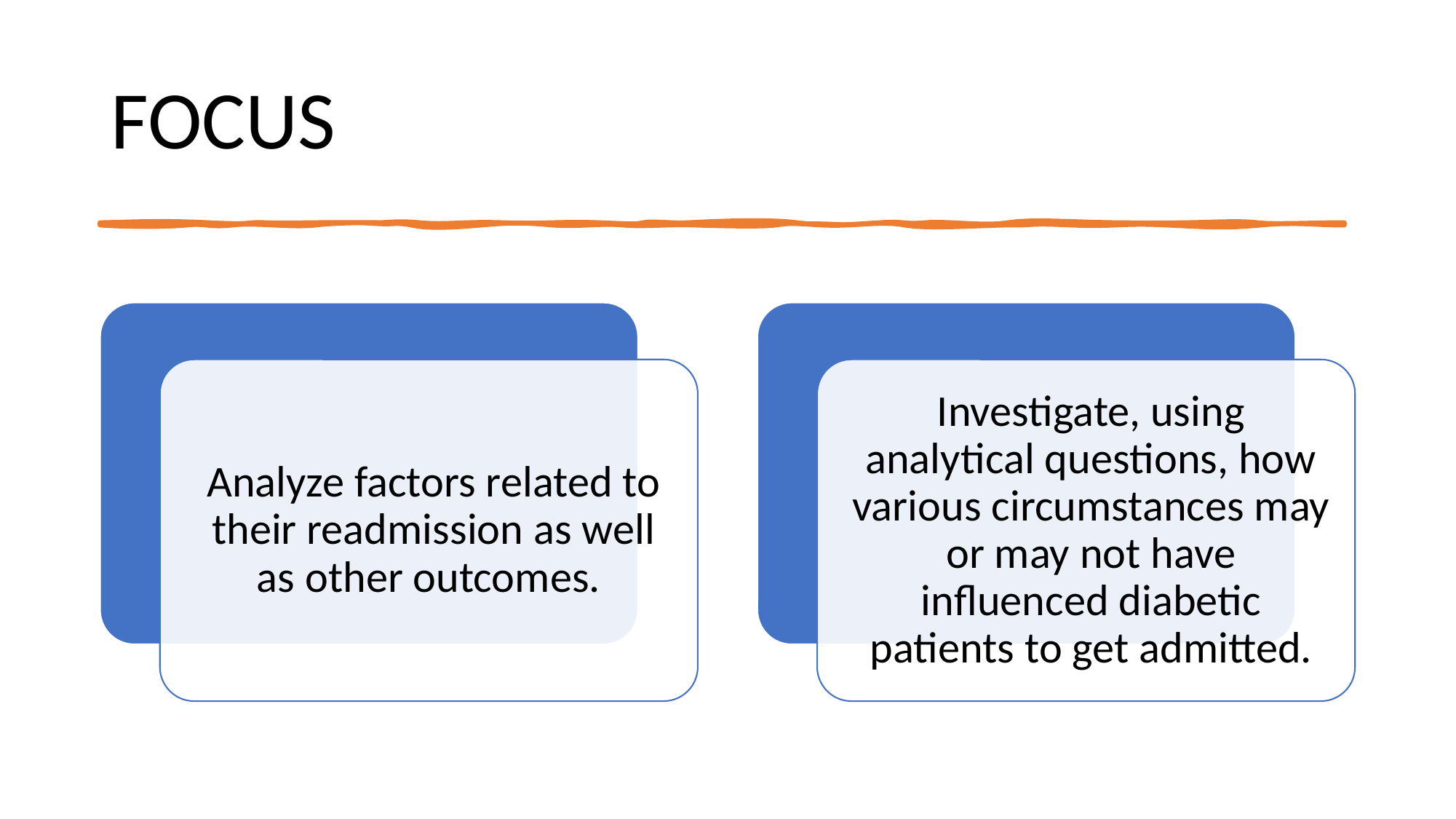

# FOCUS

Analyze factors related to their readmission as well as other outcomes.
Investigate, using analytical questions, how various circumstances may or may not have influenced diabetic patients to get admitted.